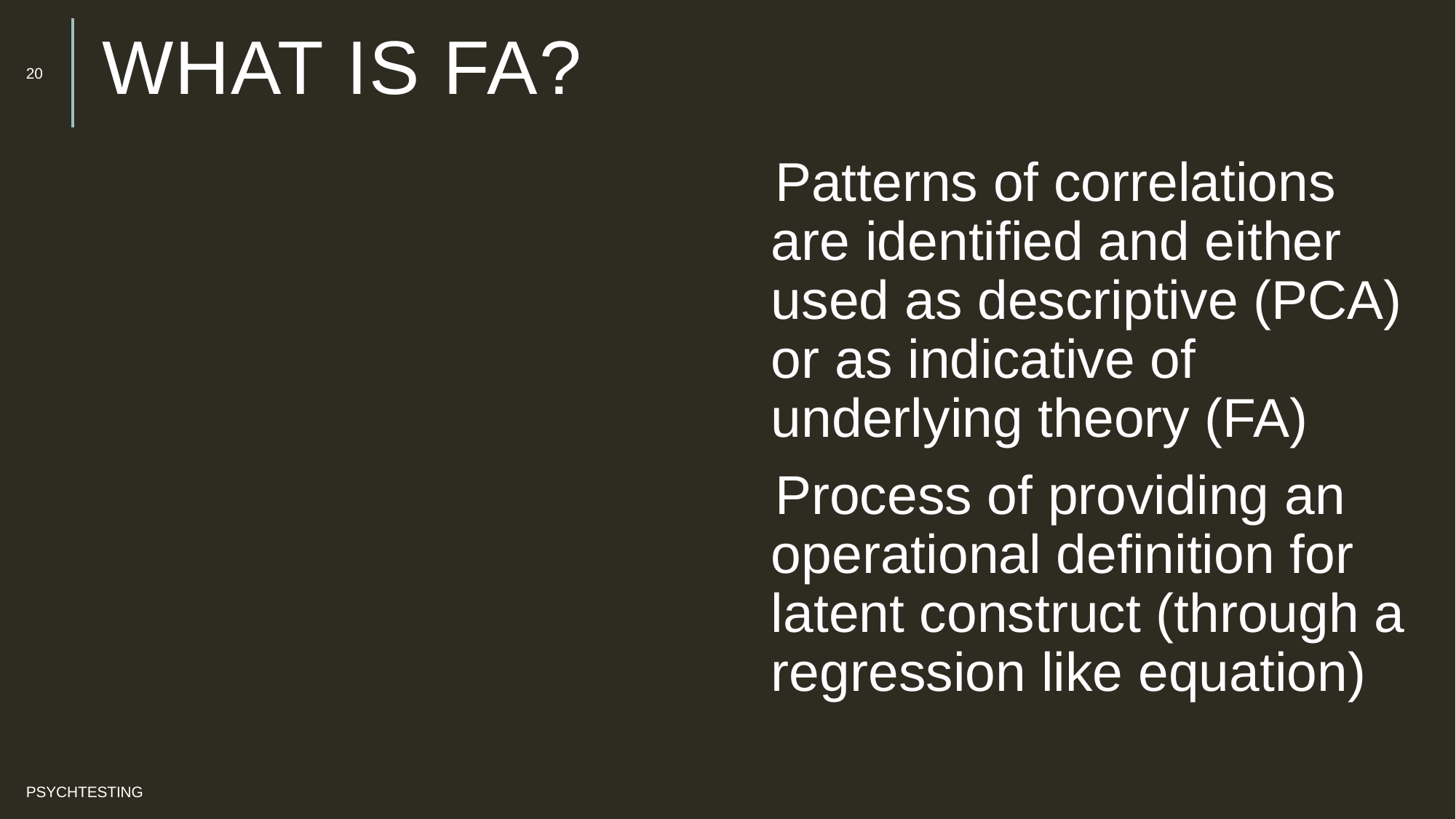

# What is FA?
20
Patterns of correlations are identified and either used as descriptive (PCA) or as indicative of underlying theory (FA)
Process of providing an operational definition for latent construct (through a regression like equation)
PsychTesting